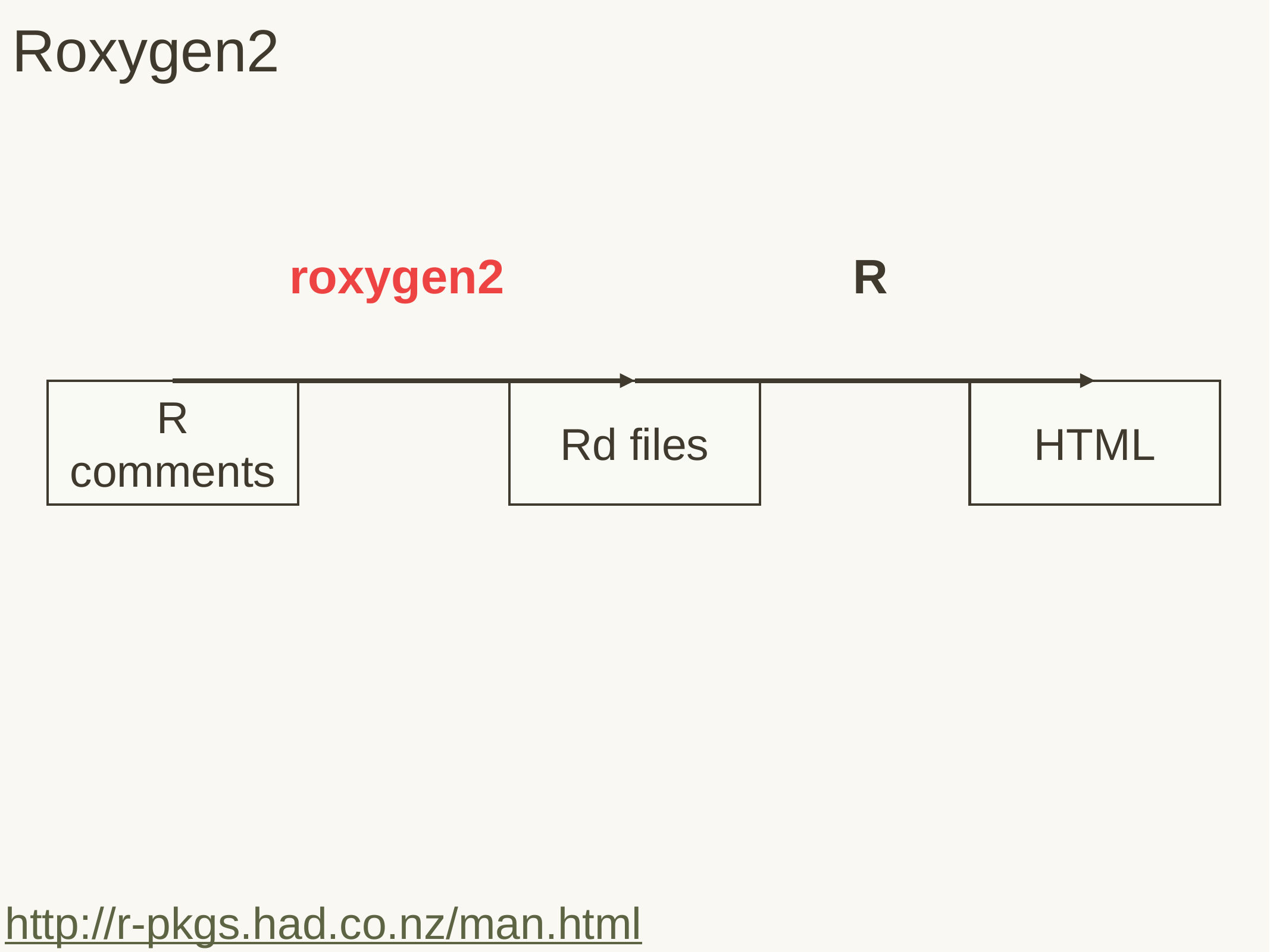

# Roxygen2
roxygen2
R
R comments
Rd files
HTML
http://r-pkgs.had.co.nz/man.html